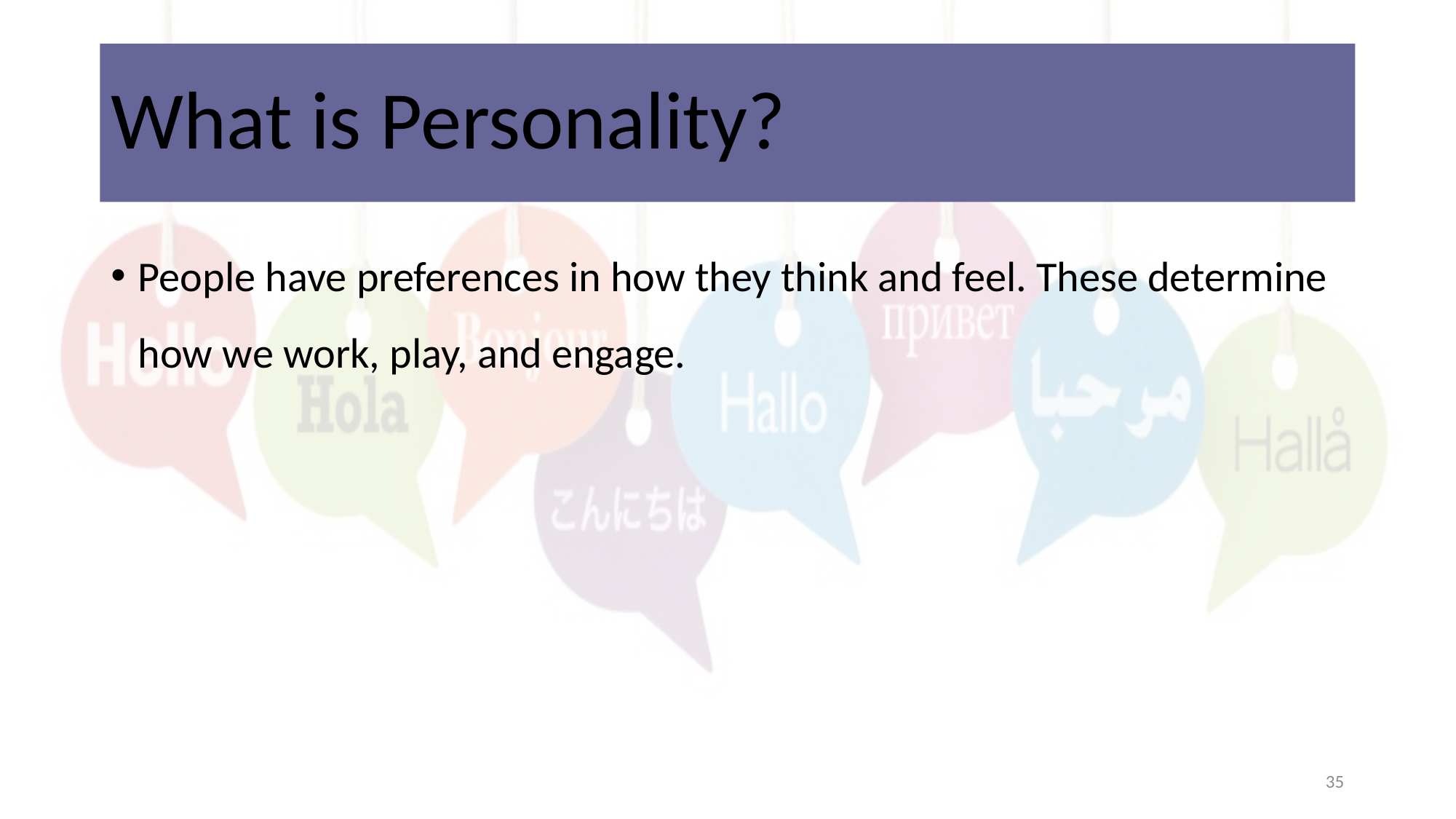

# What is Personality?
People have preferences in how they think and feel. These determine how we work, play, and engage.

35